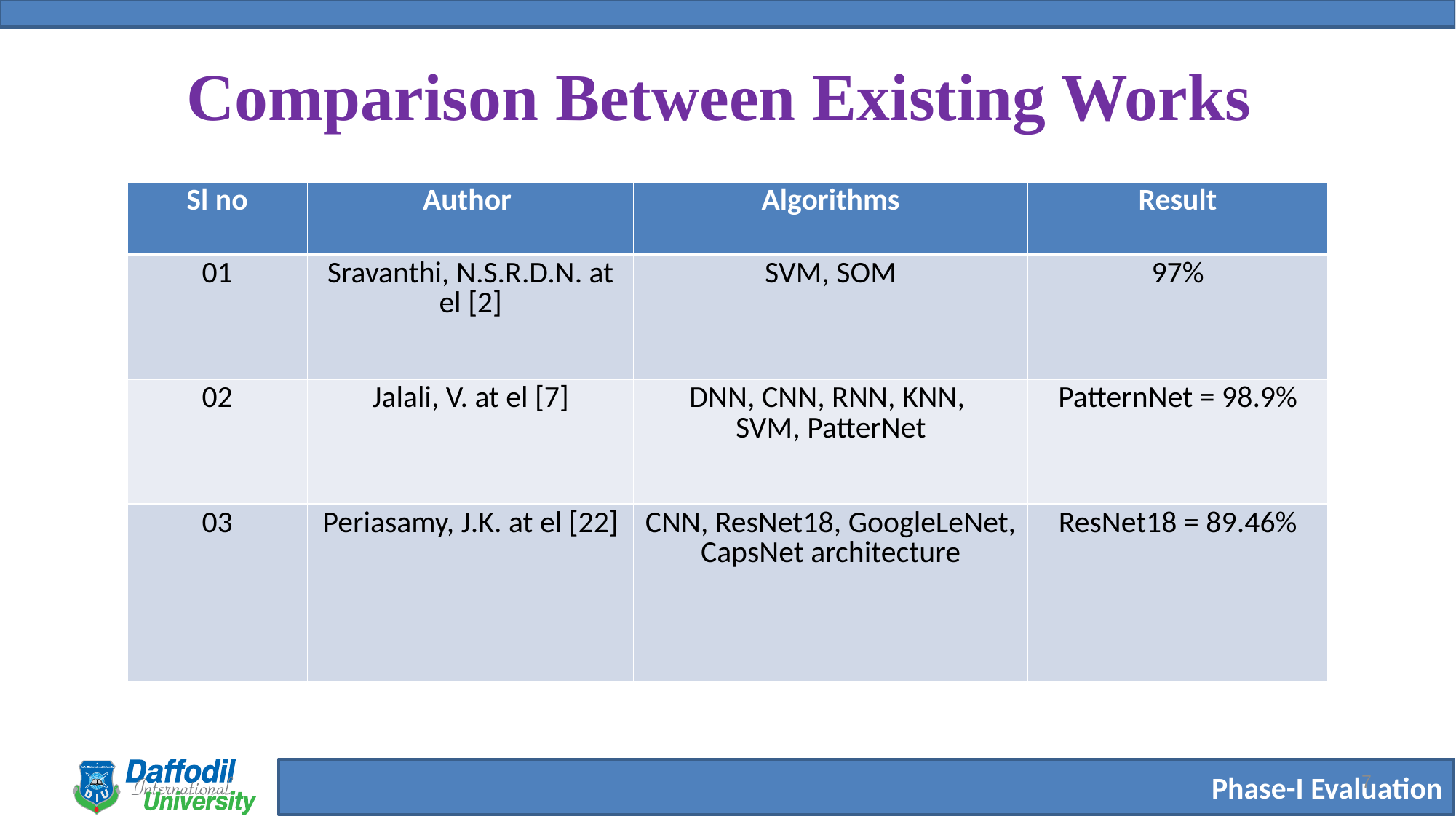

# Comparison Between Existing Works
| Sl no | Author | Algorithms | Result |
| --- | --- | --- | --- |
| 01 | Sravanthi, N.S.R.D.N. at el [2] | SVM, SOM | 97% |
| 02 | Jalali, V. at el [7] | DNN, CNN, RNN, KNN, SVM, PatterNet | PatternNet = 98.9% |
| 03 | Periasamy, J.K. at el [22] | CNN, ResNet18, GoogleLeNet, CapsNet architecture | ResNet18 = 89.46% |
7